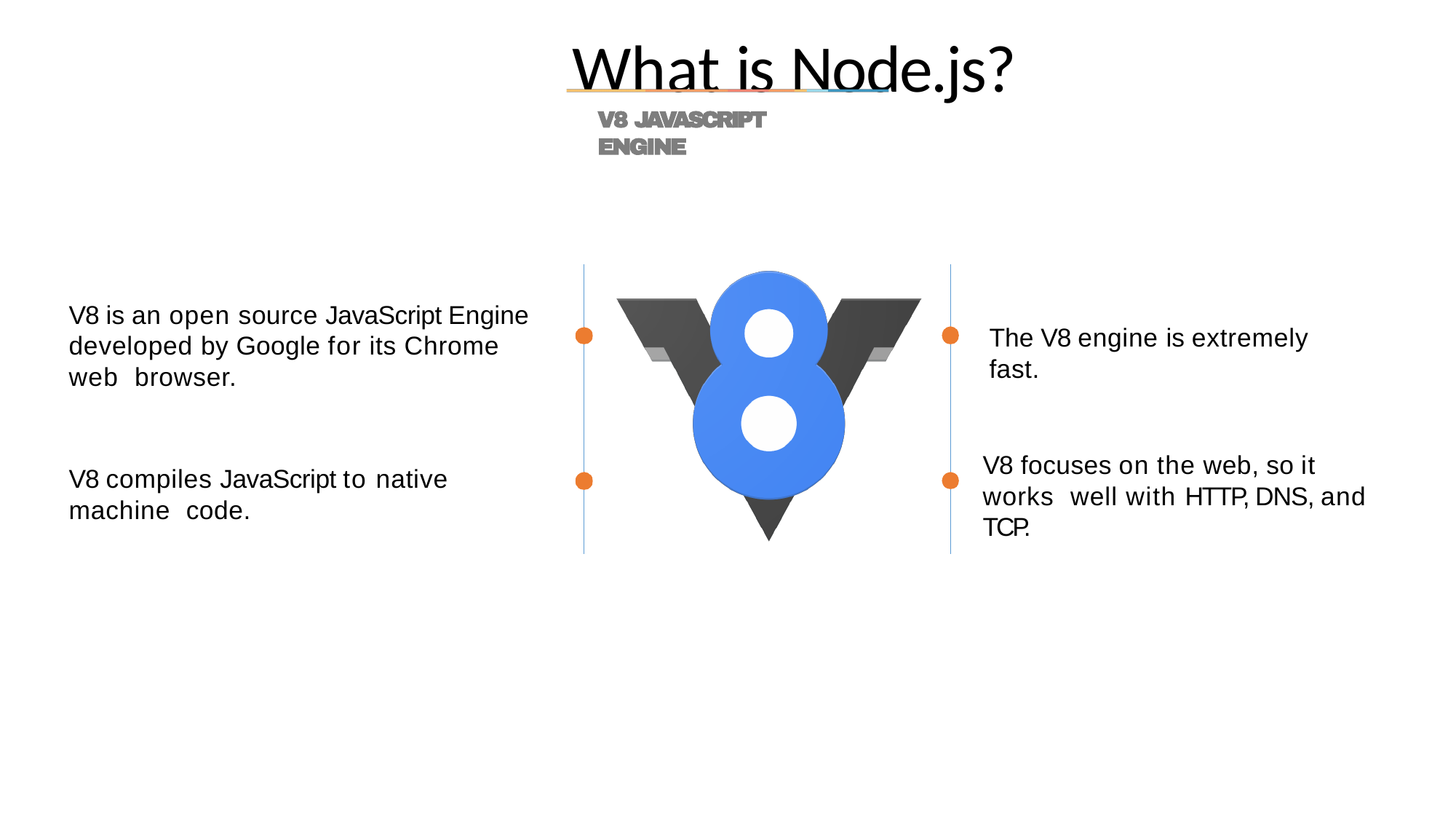

# What is Node.js?

V8 JAVASCRIPT ENGINE

V8 is an open source JavaScript Engine  developed by Google for its Chrome web  browser.
The V8 engine is extremely fast.

V8 focuses on the web, so it works  well with HTTP, DNS, and TCP.
V8 compiles JavaScript to native machine  code.